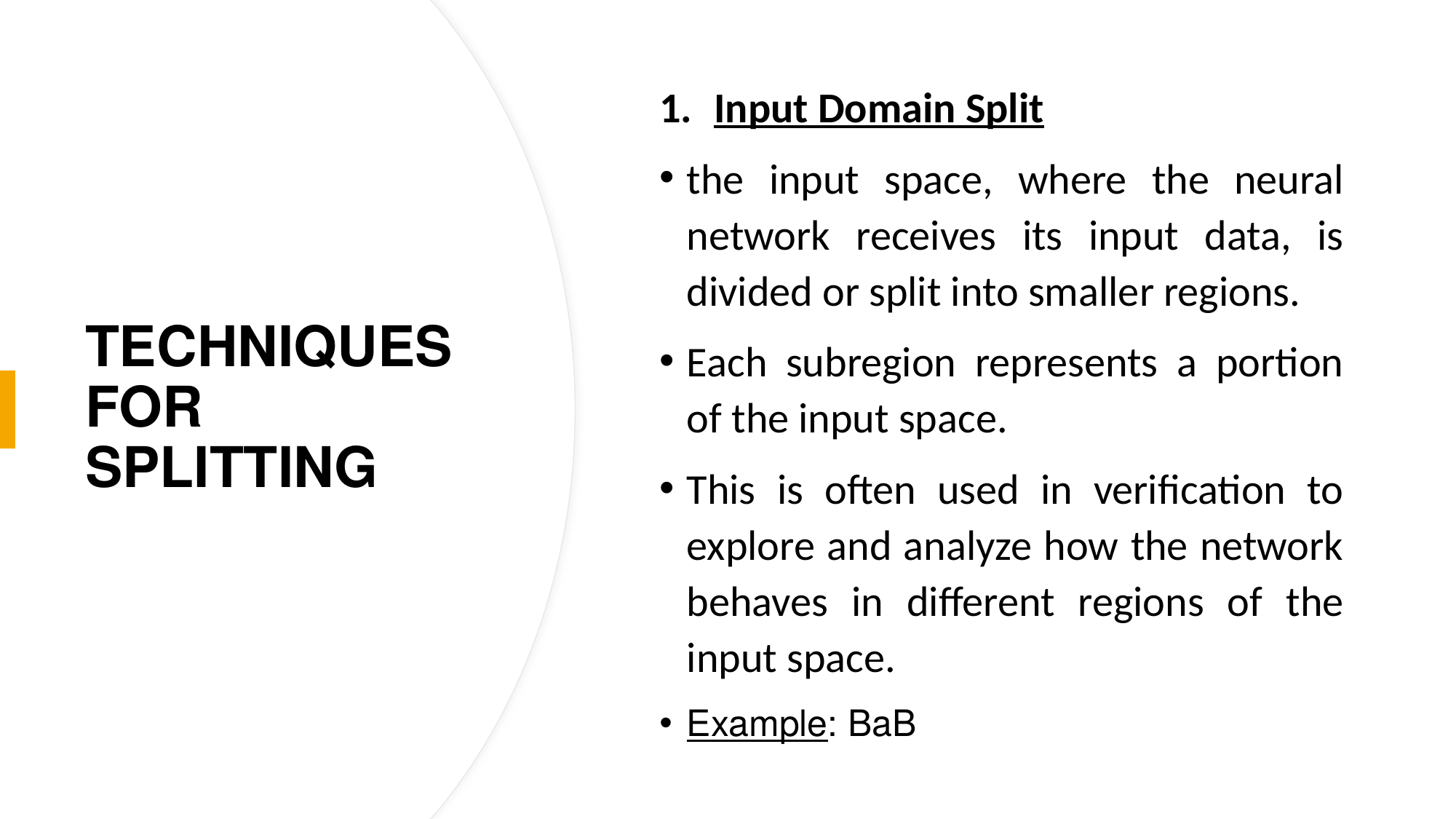

Input Domain Split
the input space, where the neural network receives its input data, is divided or split into smaller regions.
Each subregion represents a portion of the input space.
This is often used in verification to explore and analyze how the network behaves in different regions of the input space.
Example: BaB
# TECHNIQUES FOR SPLITTING